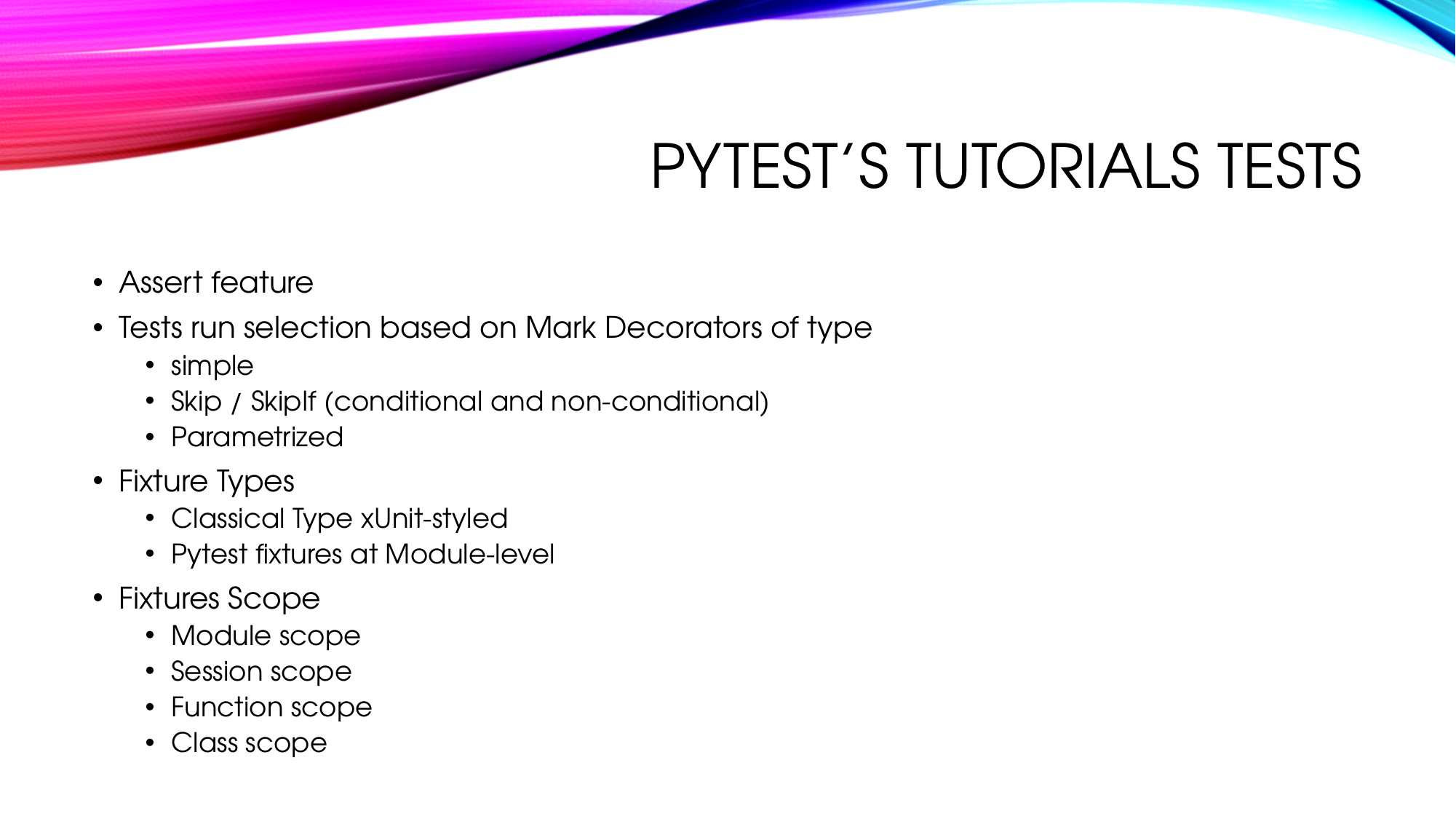

# Pytest’s tutorials tests
Assert feature
Tests run selection based on Mark Decorators of type
simple
Skip / SkipIf (conditional and non-conditional)
Parametrized
Fixture Types
Classical Type xUnit-styled
Pytest fixtures at Module-level
Fixtures Scope
Module scope
Session scope
Function scope
Class scope